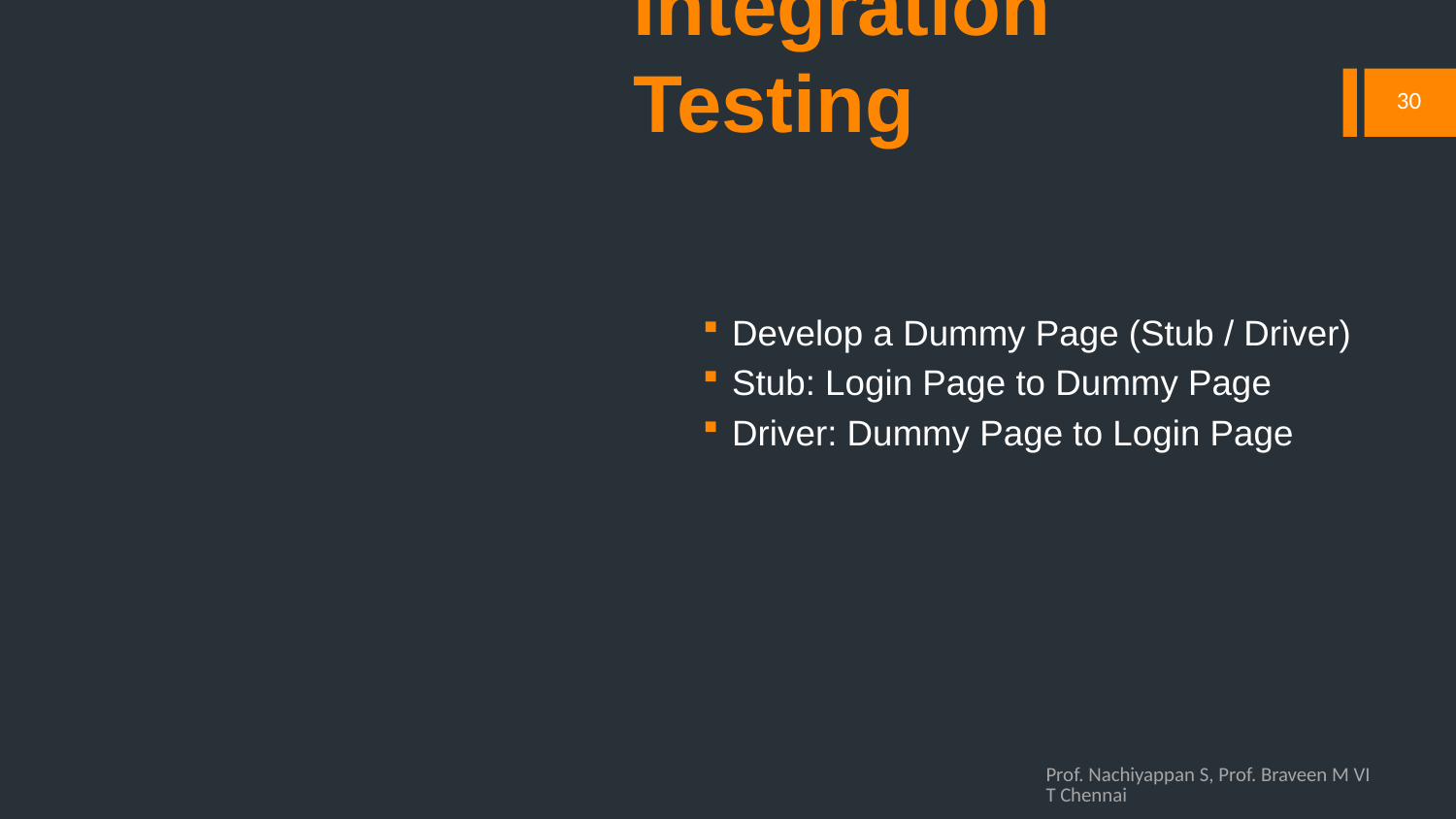

# Integration Testing
30
Develop a Dummy Page (Stub / Driver)
Stub: Login Page to Dummy Page
Driver: Dummy Page to Login Page

Prof. Nachiyappan S, Prof. Braveen M VIT Chennai